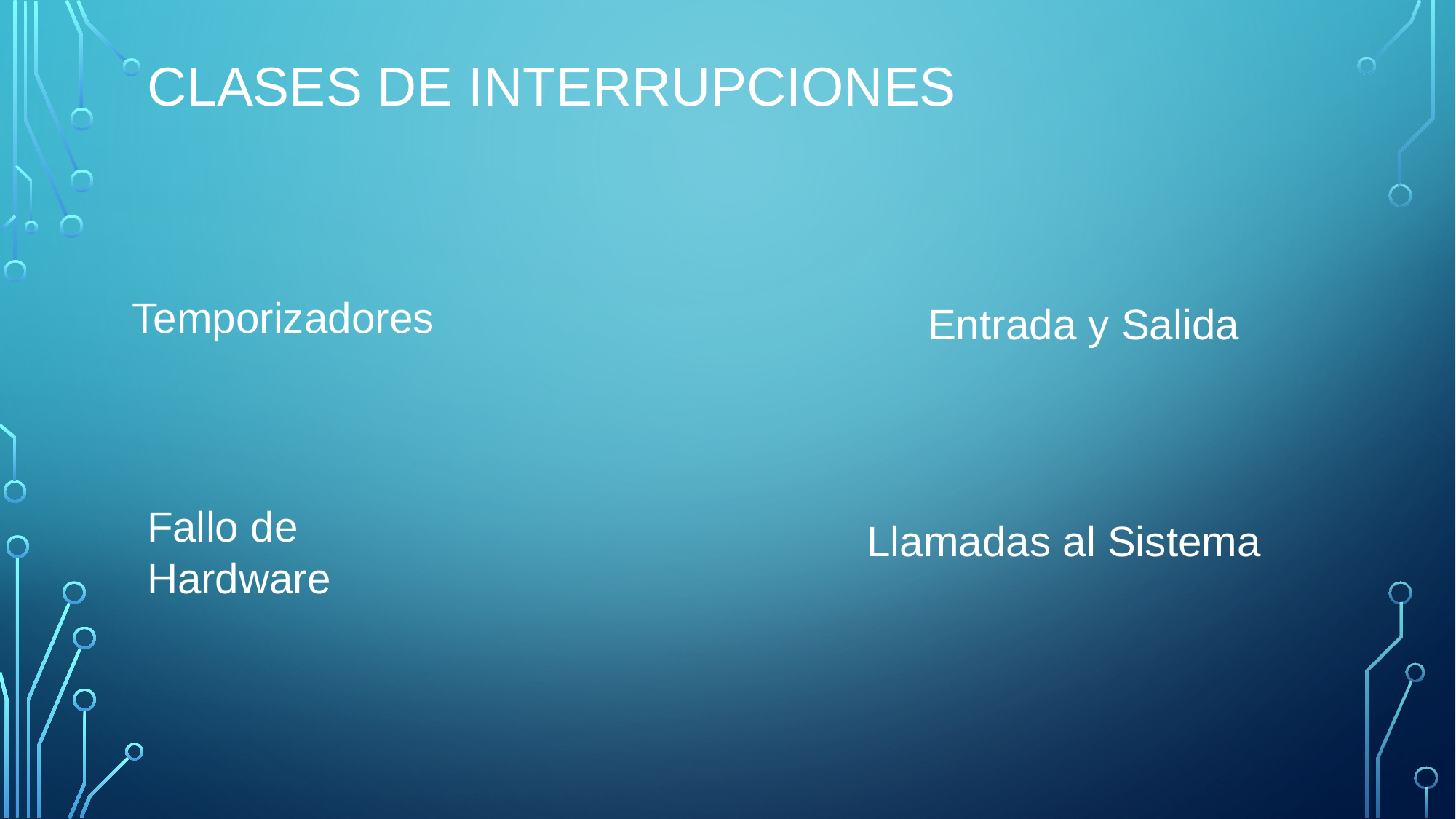

# Clases de Interrupciones
Temporizadores
Entrada y Salida
Fallo de Hardware

Llamadas al Sistema